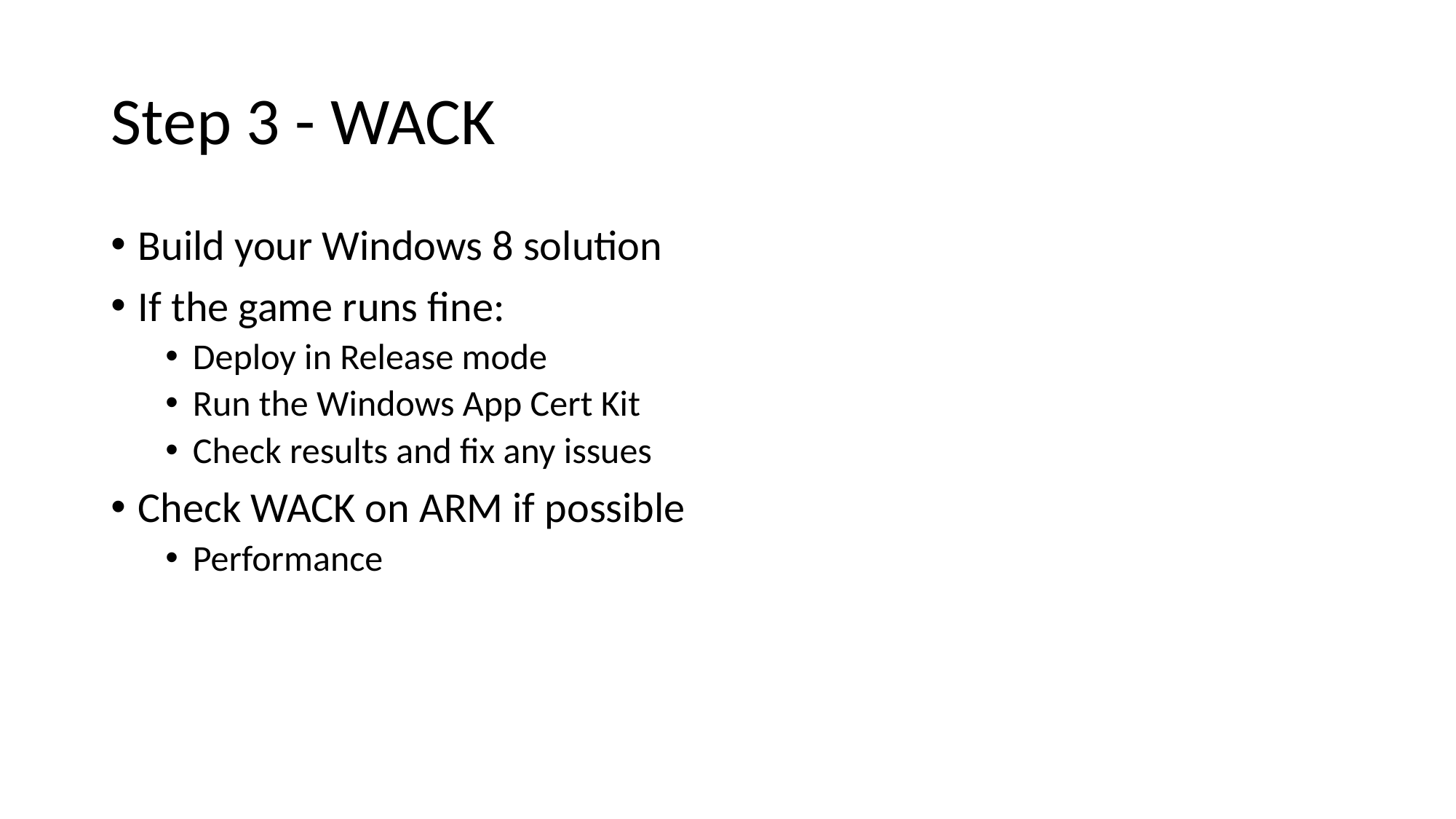

# Step 3 - WACK
Build your Windows 8 solution
If the game runs fine:
Deploy in Release mode
Run the Windows App Cert Kit
Check results and fix any issues
Check WACK on ARM if possible
Performance